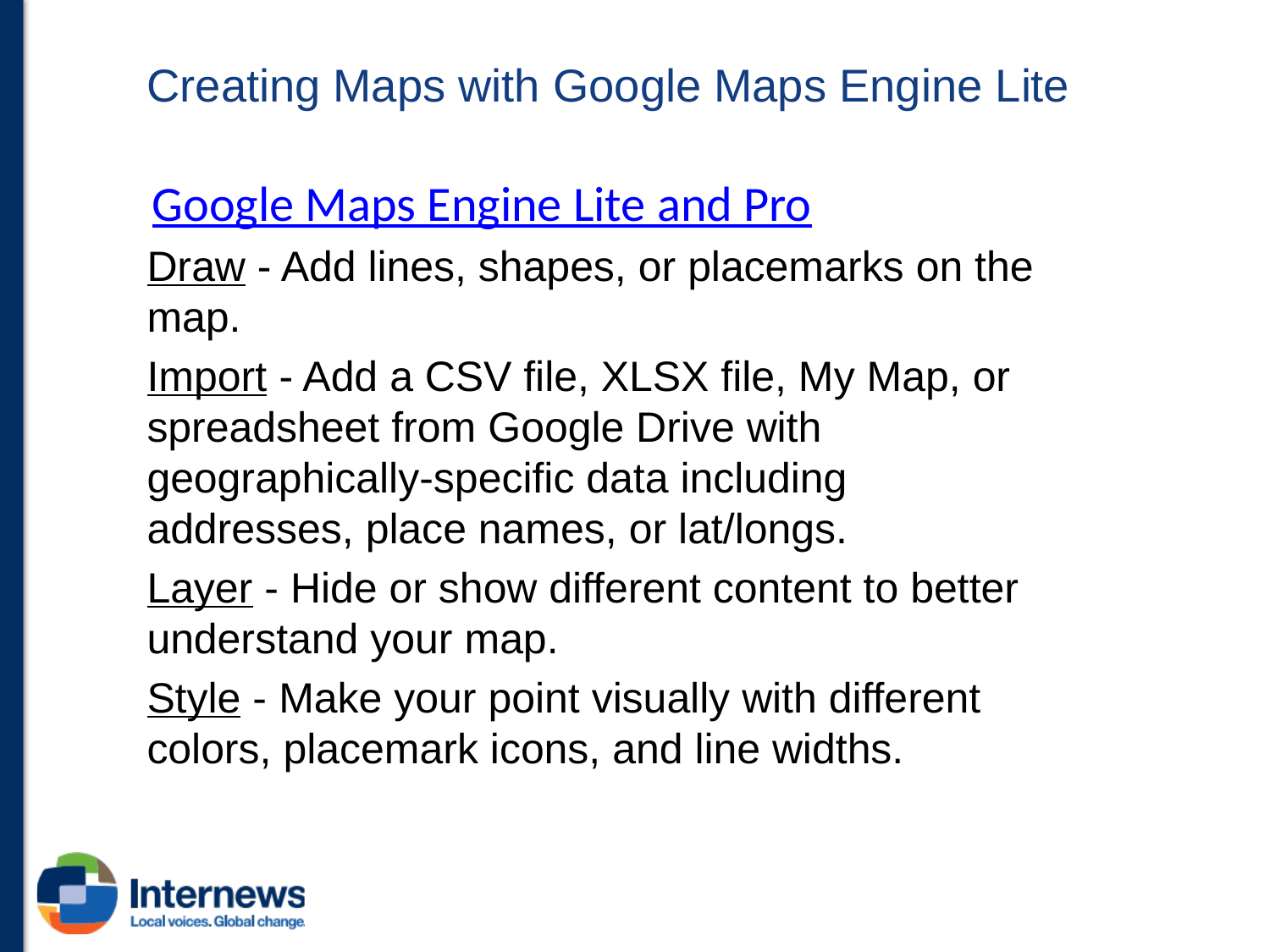

# Creating Maps with Google Maps Engine Lite
Google Maps Engine Lite and Pro
Draw - Add lines, shapes, or placemarks on the map.
Import - Add a CSV file, XLSX file, My Map, or spreadsheet from Google Drive with geographically-specific data including addresses, place names, or lat/longs.
Layer - Hide or show different content to better understand your map.
Style - Make your point visually with different colors, placemark icons, and line widths.